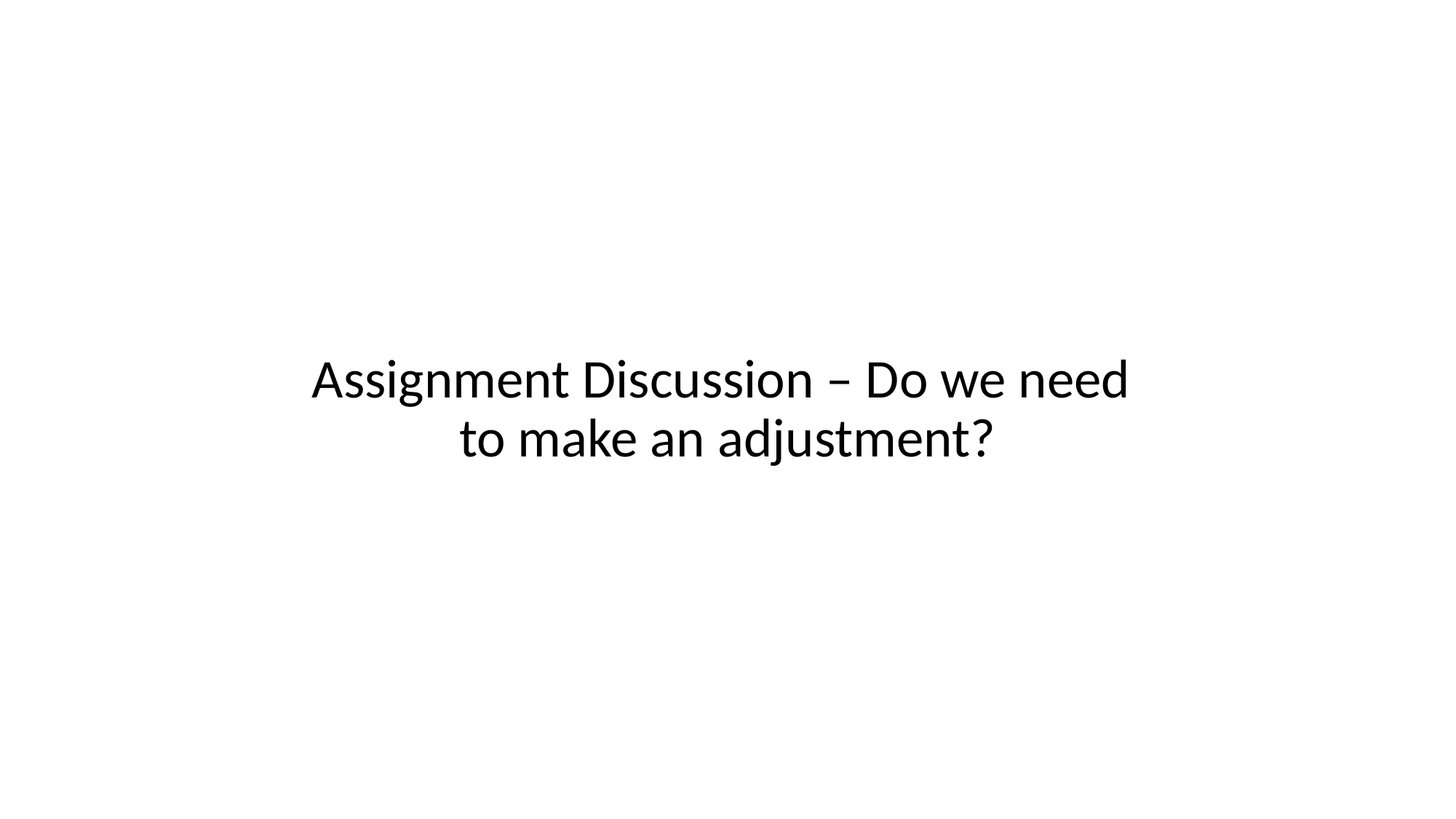

# Assignment Discussion – Do we need to make an adjustment?